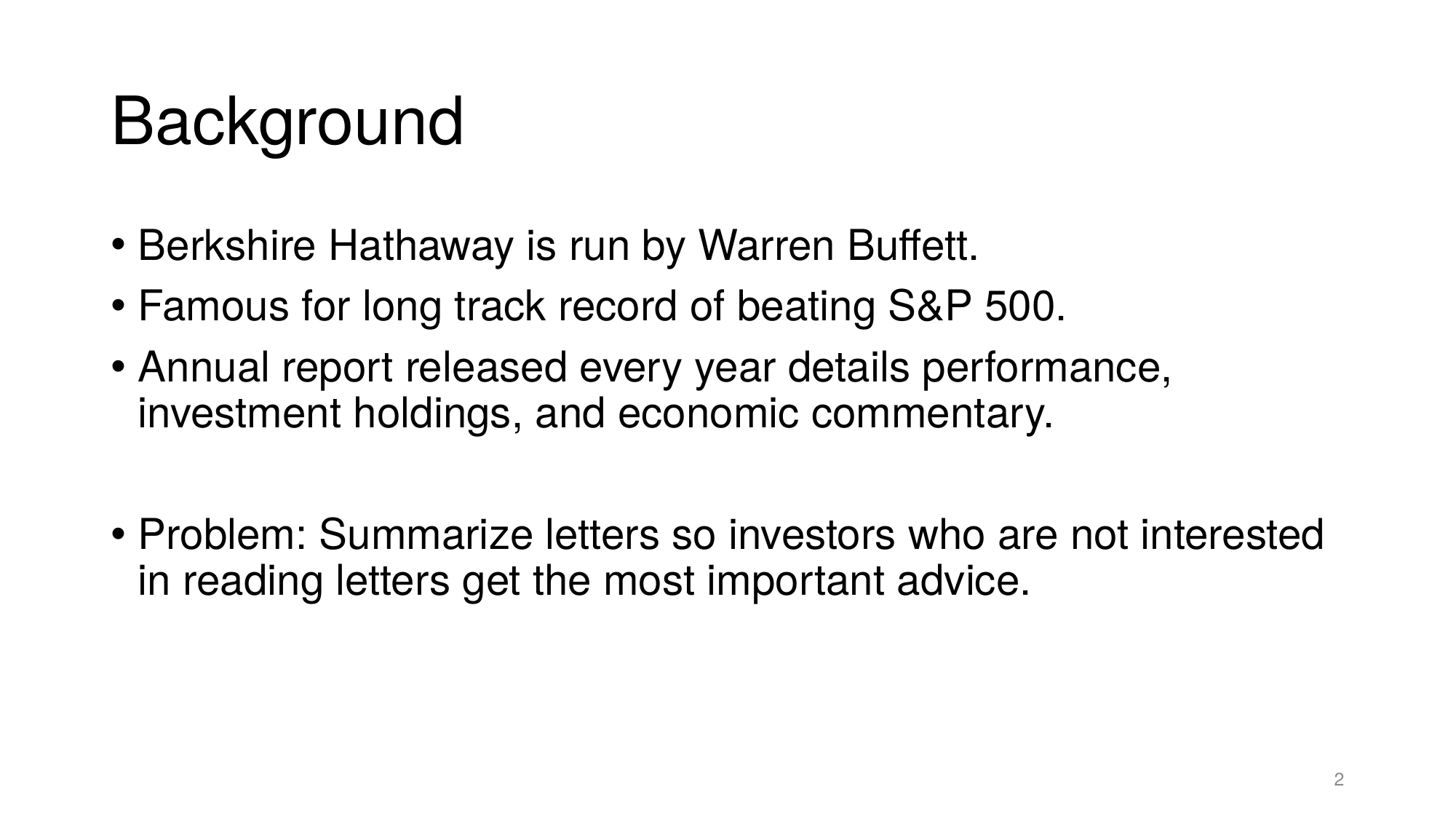

# Background
Berkshire Hathaway is run by Warren Buffett.
Famous for long track record of beating S&P 500.
Annual report released every year details performance, investment holdings, and economic commentary.

Problem: Summarize letters so investors who are not interested in reading letters get the most important advice.

2